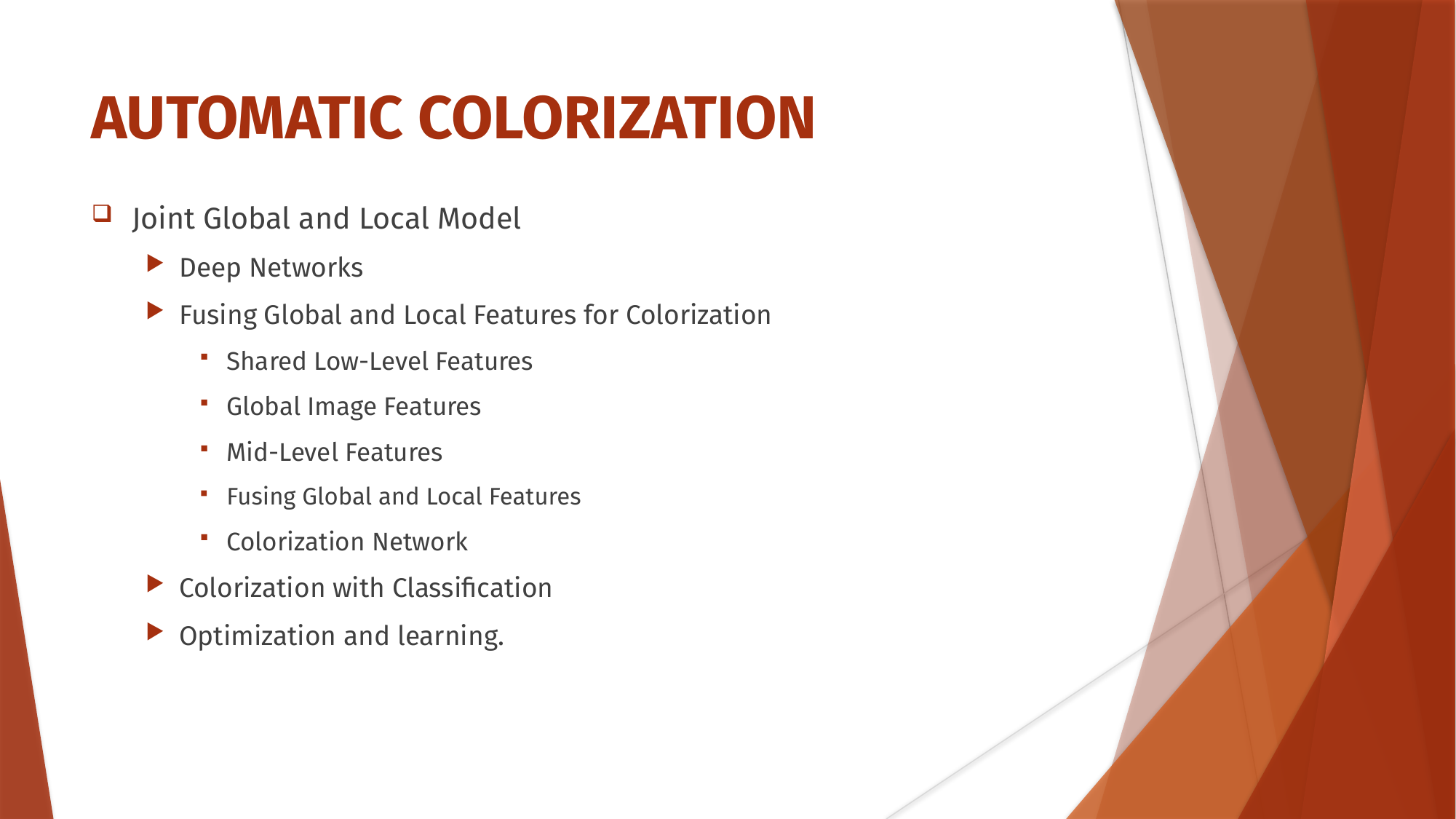

AUTOMATIC COLORIZATION
Joint Global and Local Model
Deep Networks
Fusing Global and Local Features for Colorization
Shared Low-Level Features
Global Image Features
Mid-Level Features
Fusing Global and Local Features
Colorization Network
Colorization with Classification
Optimization and learning.